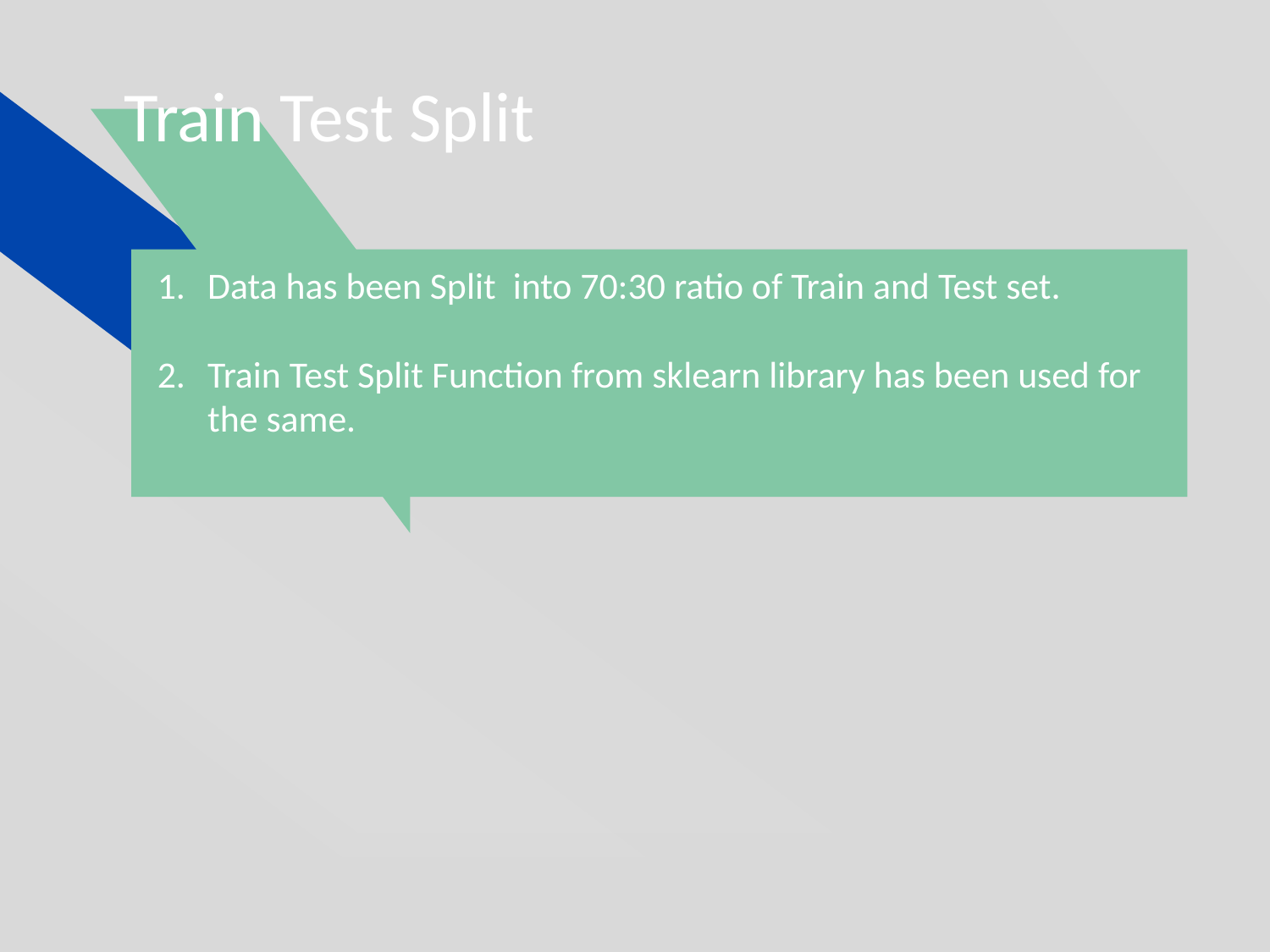

# Train Test Split
Data has been Split  into 70:30 ratio of Train and Test set.

Train Test Split Function from sklearn library has been used for the same.